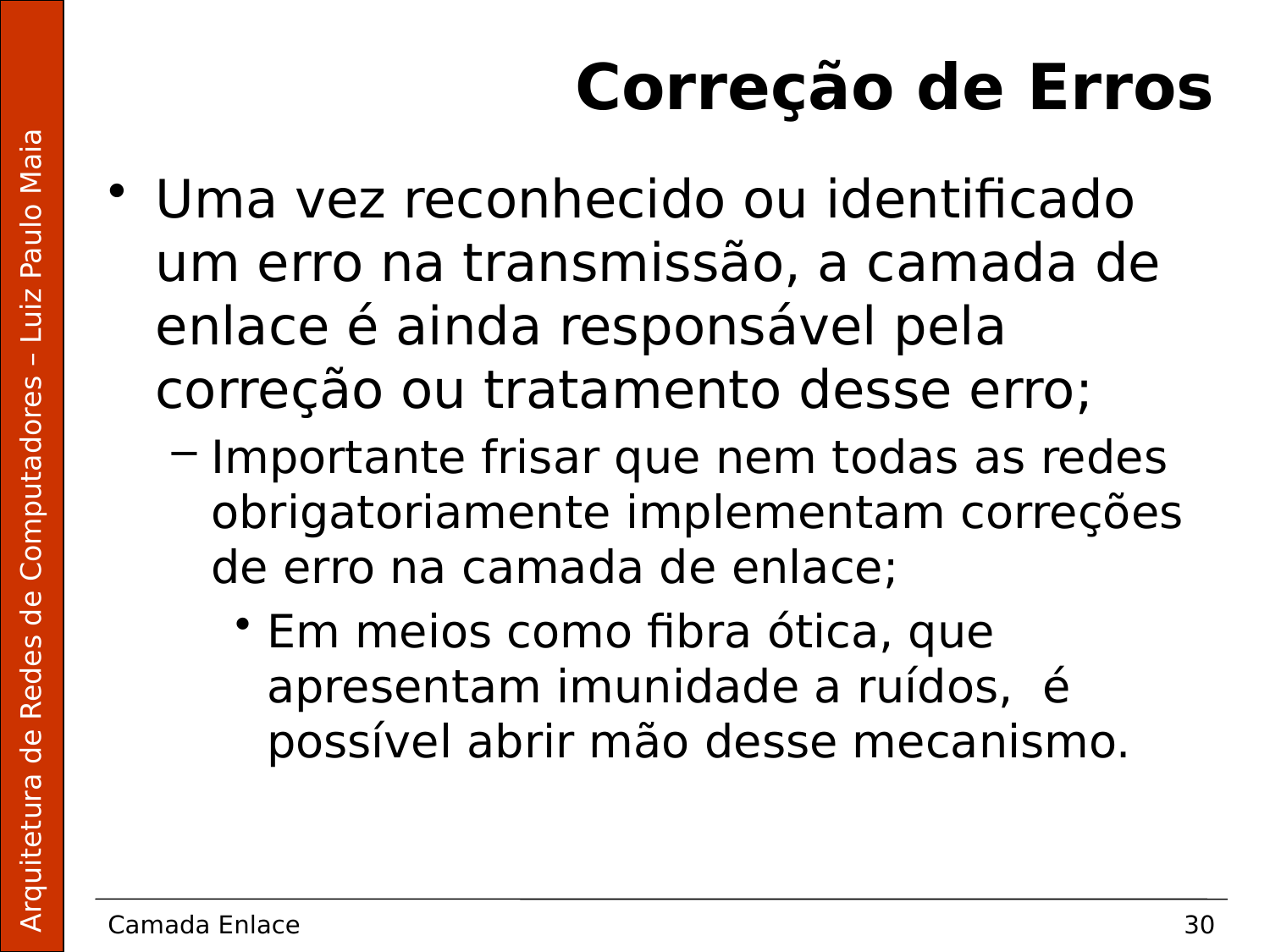

# Correção de Erros
Uma vez reconhecido ou identificado um erro na transmissão, a camada de enlace é ainda responsável pela correção ou tratamento desse erro;
Importante frisar que nem todas as redes obrigatoriamente implementam correções de erro na camada de enlace;
Em meios como fibra ótica, que apresentam imunidade a ruídos,  é possível abrir mão desse mecanismo.